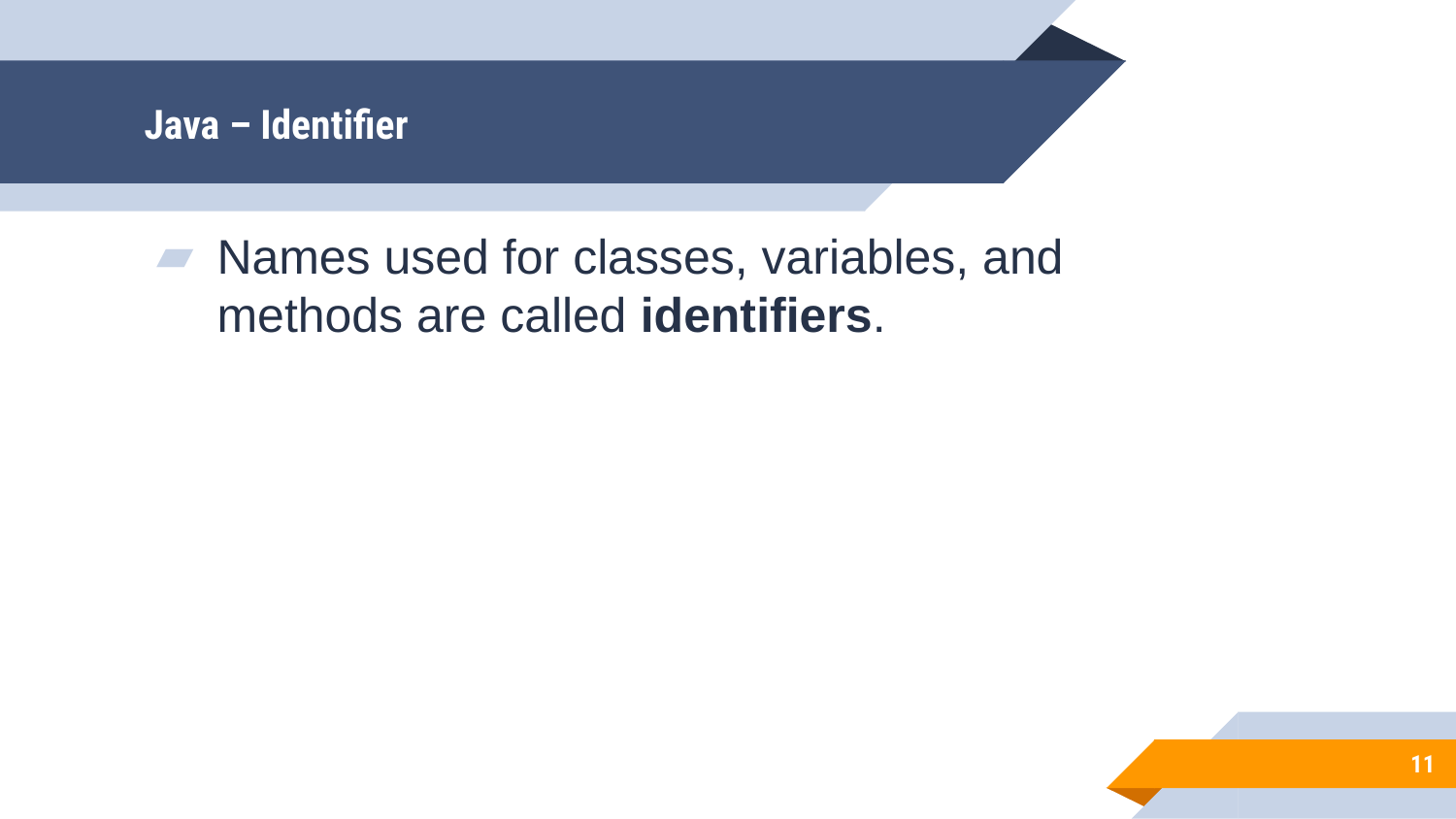

# Java – Identifier
Names used for classes, variables, and methods are called identifiers.

11